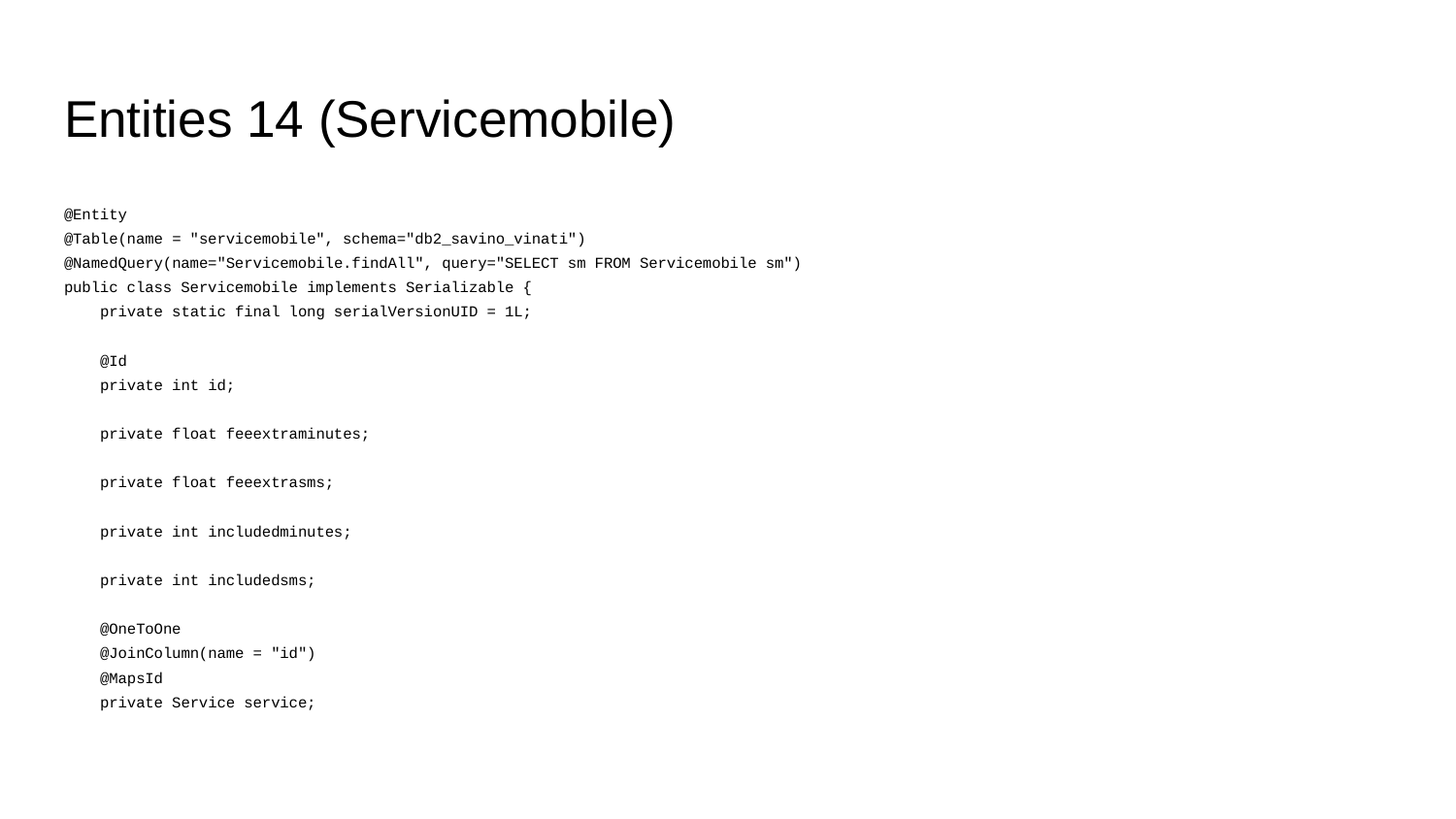

# Entities 14 (Servicemobile)
@Entity
@Table(name = "servicemobile", schema="db2_savino_vinati")
@NamedQuery(name="Servicemobile.findAll", query="SELECT sm FROM Servicemobile sm")
public class Servicemobile implements Serializable {
    private static final long serialVersionUID = 1L;

    @Id
    private int id;

    private float feeextraminutes;

    private float feeextrasms;

    private int includedminutes;

    private int includedsms;

    @OneToOne
    @JoinColumn(name = "id")
    @MapsId
    private Service service;